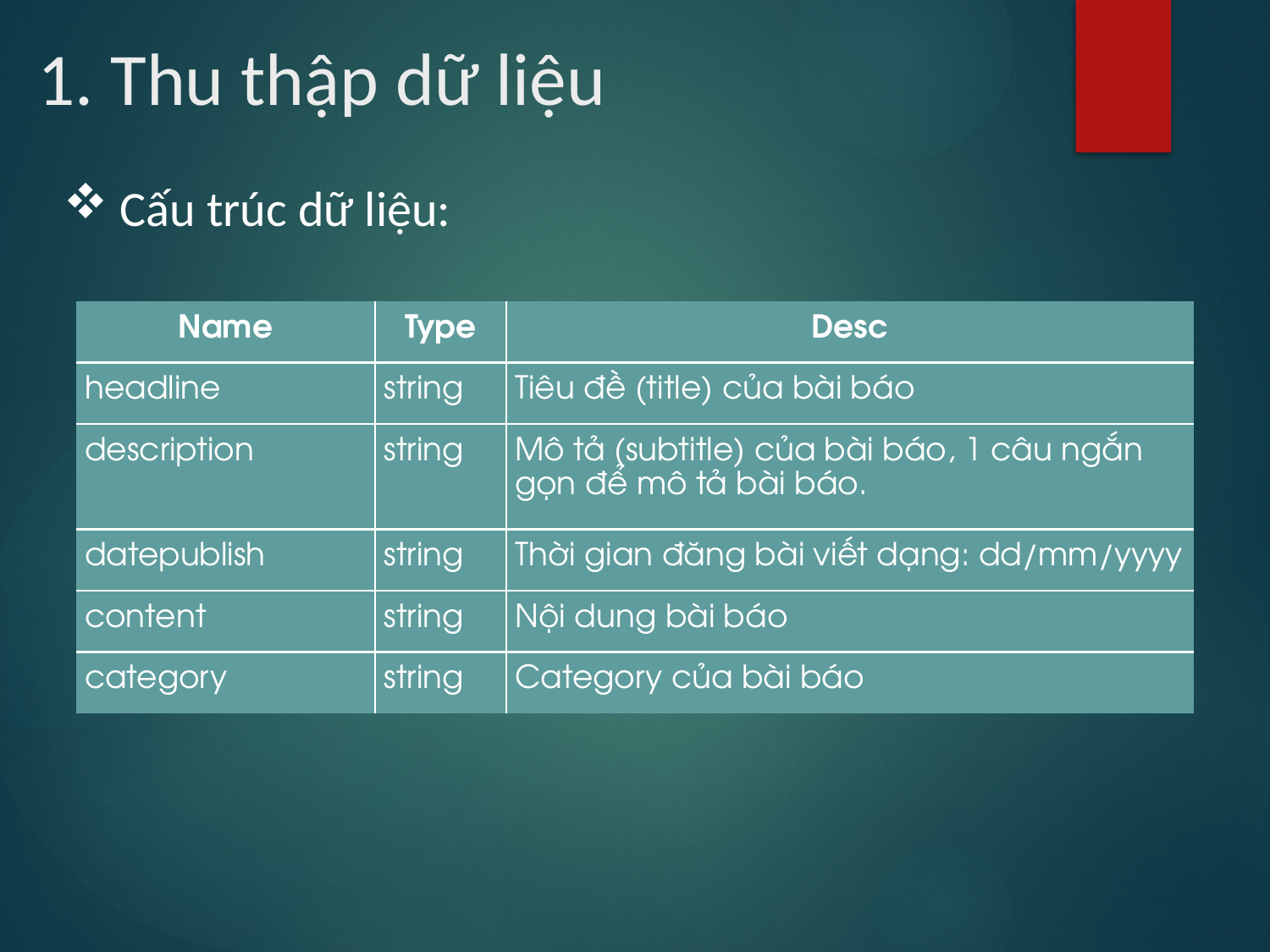

# 1. Thu thập dữ liệu
 Cấu trúc dữ liệu:
| Name | Type | Desc |
| --- | --- | --- |
| headline | string | Tiêu đề (title) của bài báo |
| description | string | Mô tả (subtitle) của bài báo, 1 câu ngắn gọn để mô tả bài báo. |
| datepublish | string | Thời gian đăng bài viết dạng: dd/mm/yyyy |
| content | string | Nội dung bài báo |
| category | string | Category của bài báo |